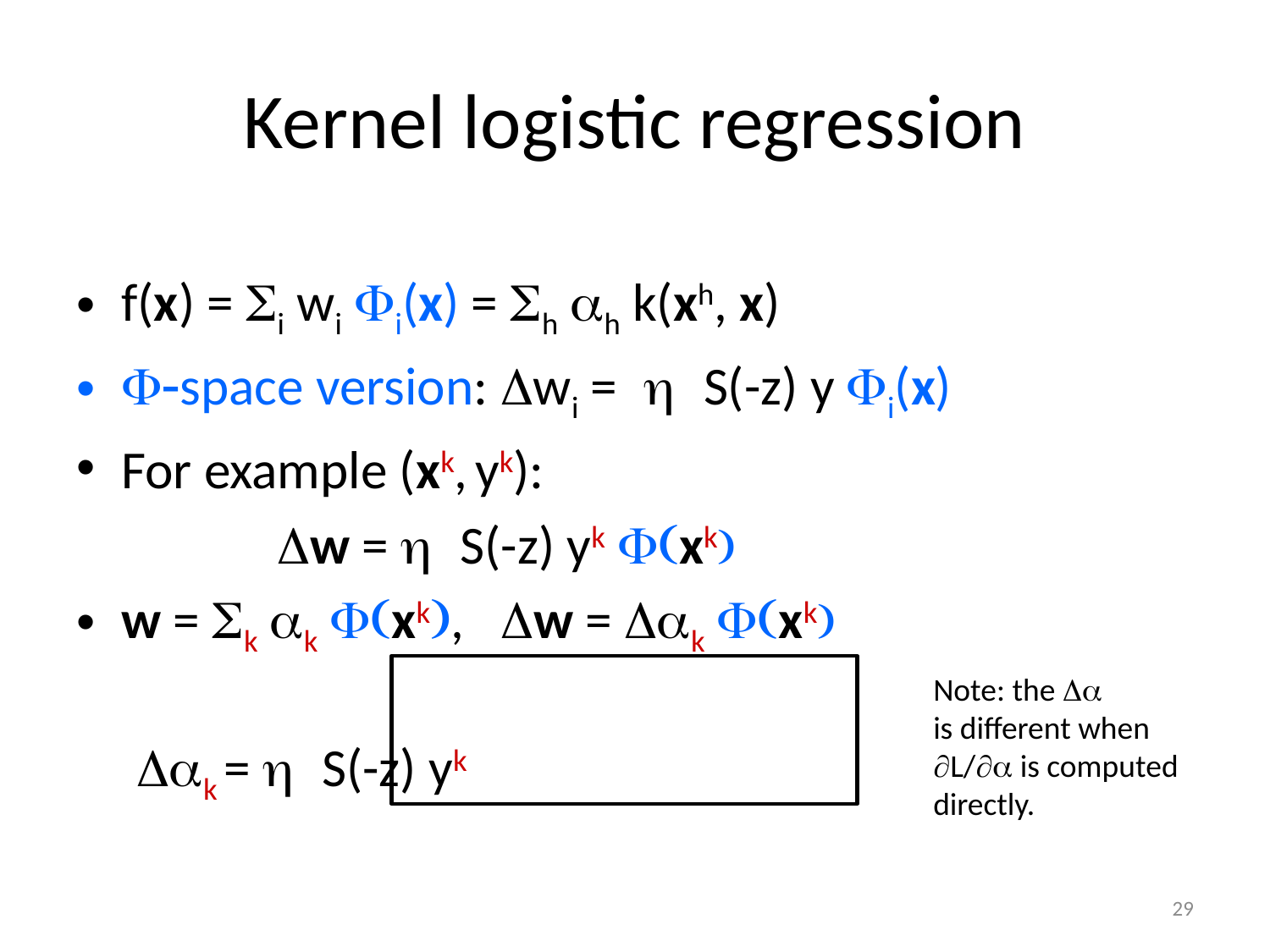

# Kernel logistic regression

f(x) = Σi wi Φi(x) = Σh αh k(xh, x)
Φ−space version: Δwi = η S(-z) y Φi(x)
For example (xk, yk):
			      Δw = η S(-z) yk Φ(xk)
w = Σk αk Φ(xk),   Δw = Δαk Φ(xk)
			Δαk = η S(-z) yk

Note: the Δα
is different when
∂L/∂α is computed directly.
29